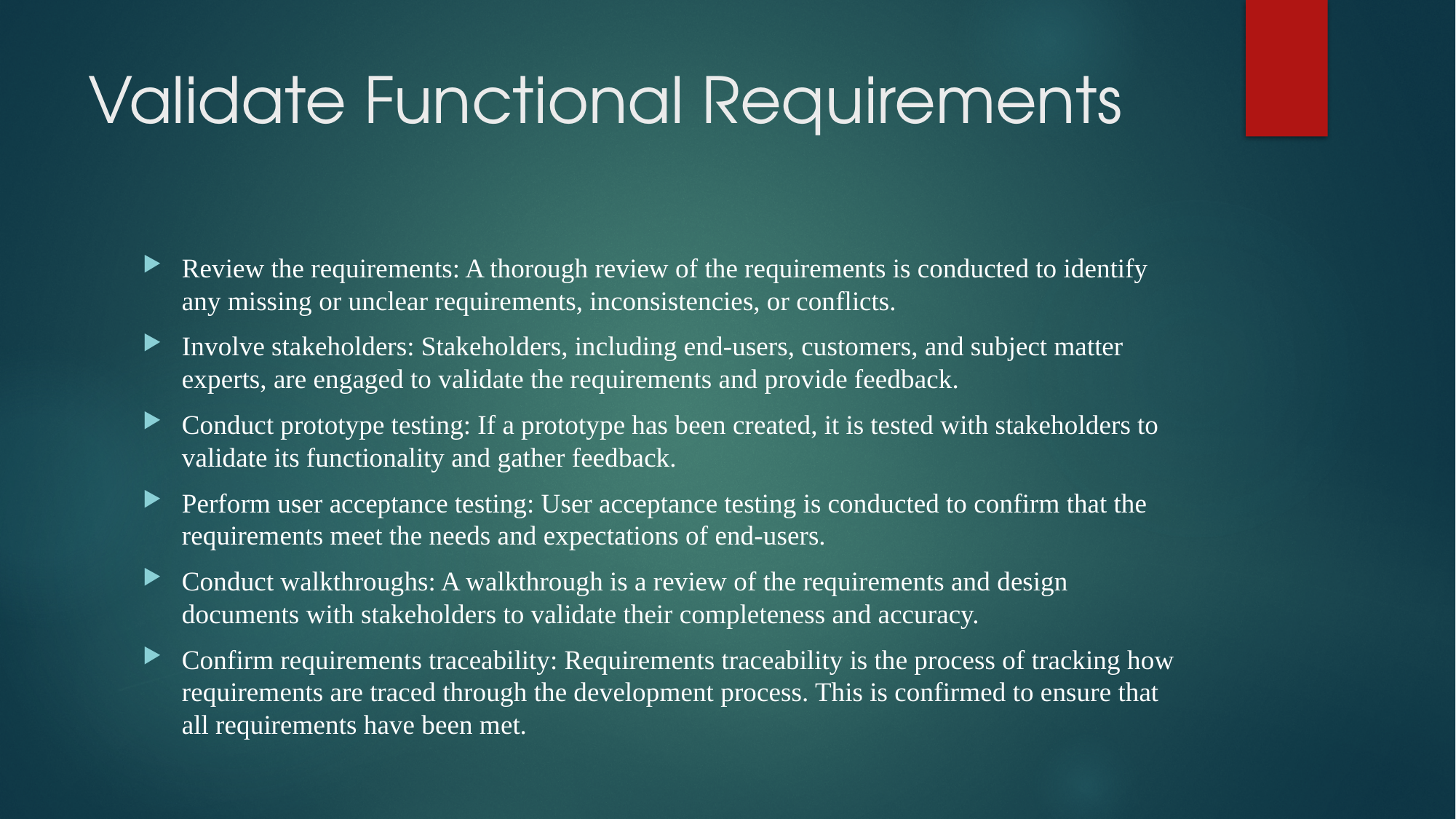

# Validate Functional Requirements
Review the requirements: A thorough review of the requirements is conducted to identify any missing or unclear requirements, inconsistencies, or conflicts.
Involve stakeholders: Stakeholders, including end-users, customers, and subject matter experts, are engaged to validate the requirements and provide feedback.
Conduct prototype testing: If a prototype has been created, it is tested with stakeholders to validate its functionality and gather feedback.
Perform user acceptance testing: User acceptance testing is conducted to confirm that the requirements meet the needs and expectations of end-users.
Conduct walkthroughs: A walkthrough is a review of the requirements and design documents with stakeholders to validate their completeness and accuracy.
Confirm requirements traceability: Requirements traceability is the process of tracking how requirements are traced through the development process. This is confirmed to ensure that all requirements have been met.